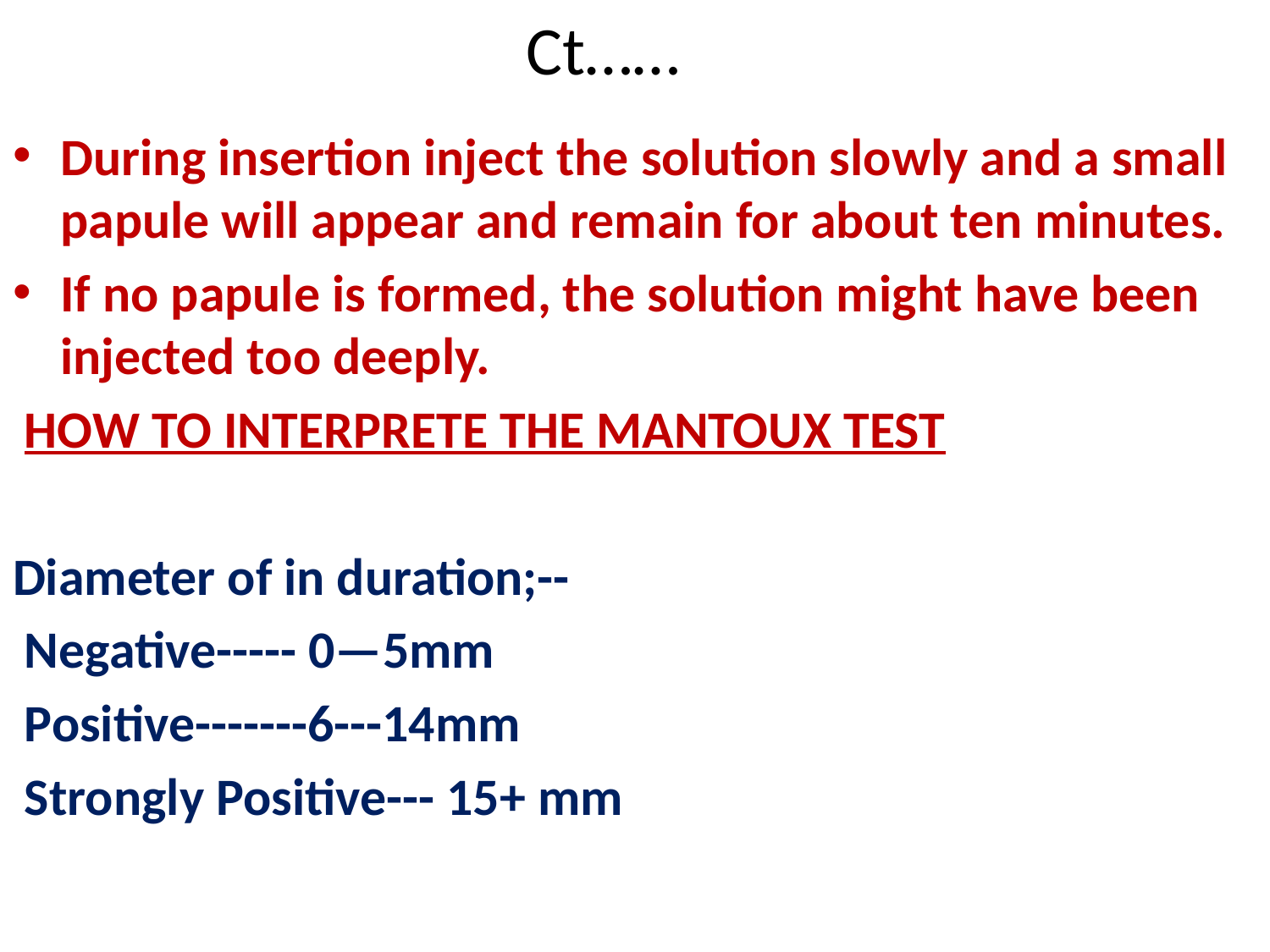

# Ct……
During insertion inject the solution slowly and a small papule will appear and remain for about ten minutes.
If no papule is formed, the solution might have been injected too deeply.
 HOW TO INTERPRETE THE MANTOUX TEST

Diameter of in duration;--
 Negative----- 0—5mm
 Positive-------6---14mm
 Strongly Positive--- 15+ mm